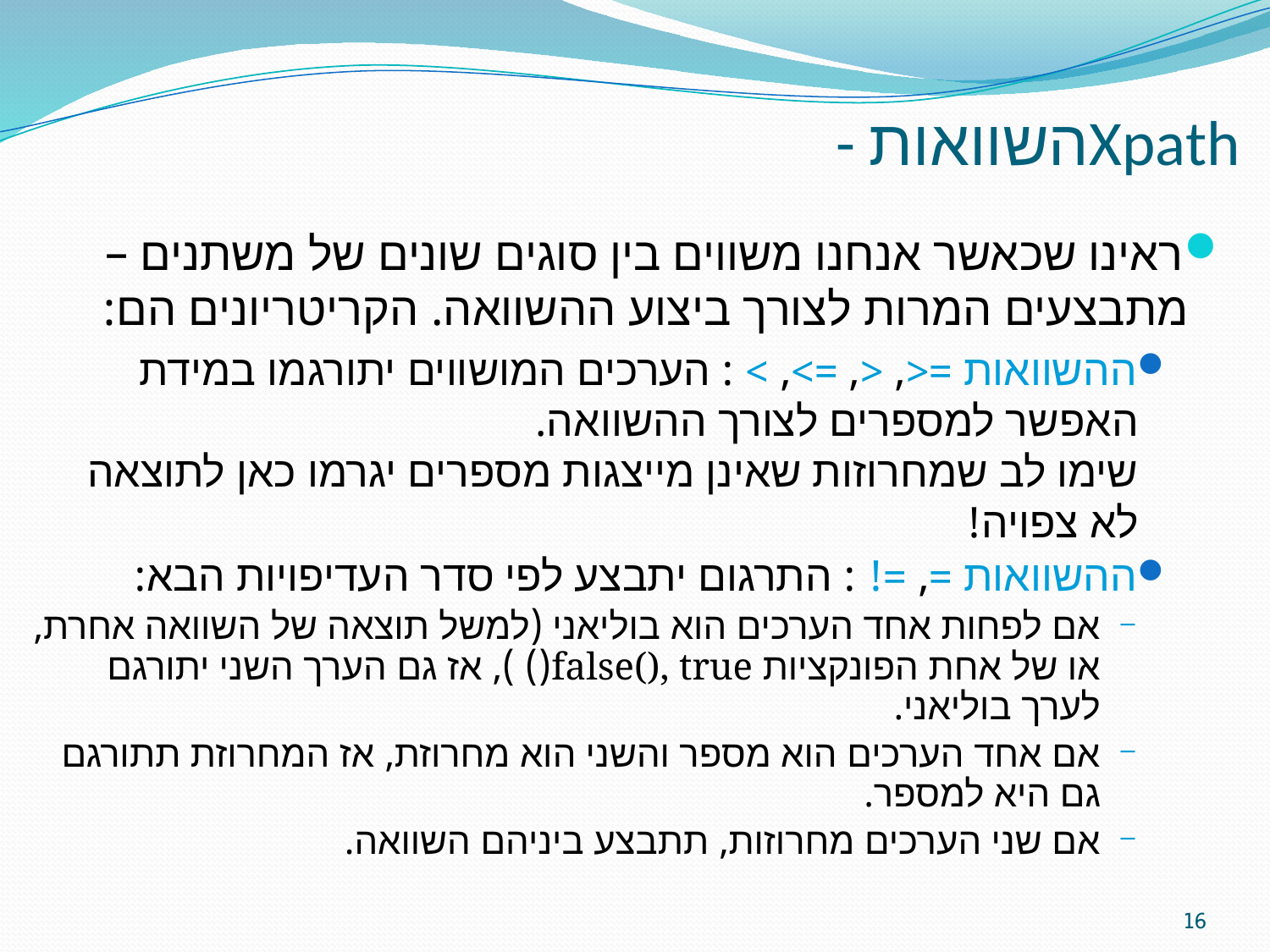

# - השוואותXpath
ראינו שכאשר אנחנו משווים בין סוגים שונים של משתנים – מתבצעים המרות לצורך ביצוע ההשוואה. הקריטריונים הם:
ההשוואות =<, <, =>, > : הערכים המושווים יתורגמו במידת האפשר למספרים לצורך ההשוואה.
שימו לב שמחרוזות שאינן מייצגות מספרים יגרמו כאן לתוצאה לא צפויה!
ההשוואות =, =! : התרגום יתבצע לפי סדר העדיפויות הבא:
אם לפחות אחד הערכים הוא בוליאני (למשל תוצאה של השוואה אחרת, או של אחת הפונקציות false(), true() ), אז גם הערך השני יתורגם לערך בוליאני.
אם אחד הערכים הוא מספר והשני הוא מחרוזת, אז המחרוזת תתורגם גם היא למספר.
אם שני הערכים מחרוזות, תתבצע ביניהם השוואה.

16